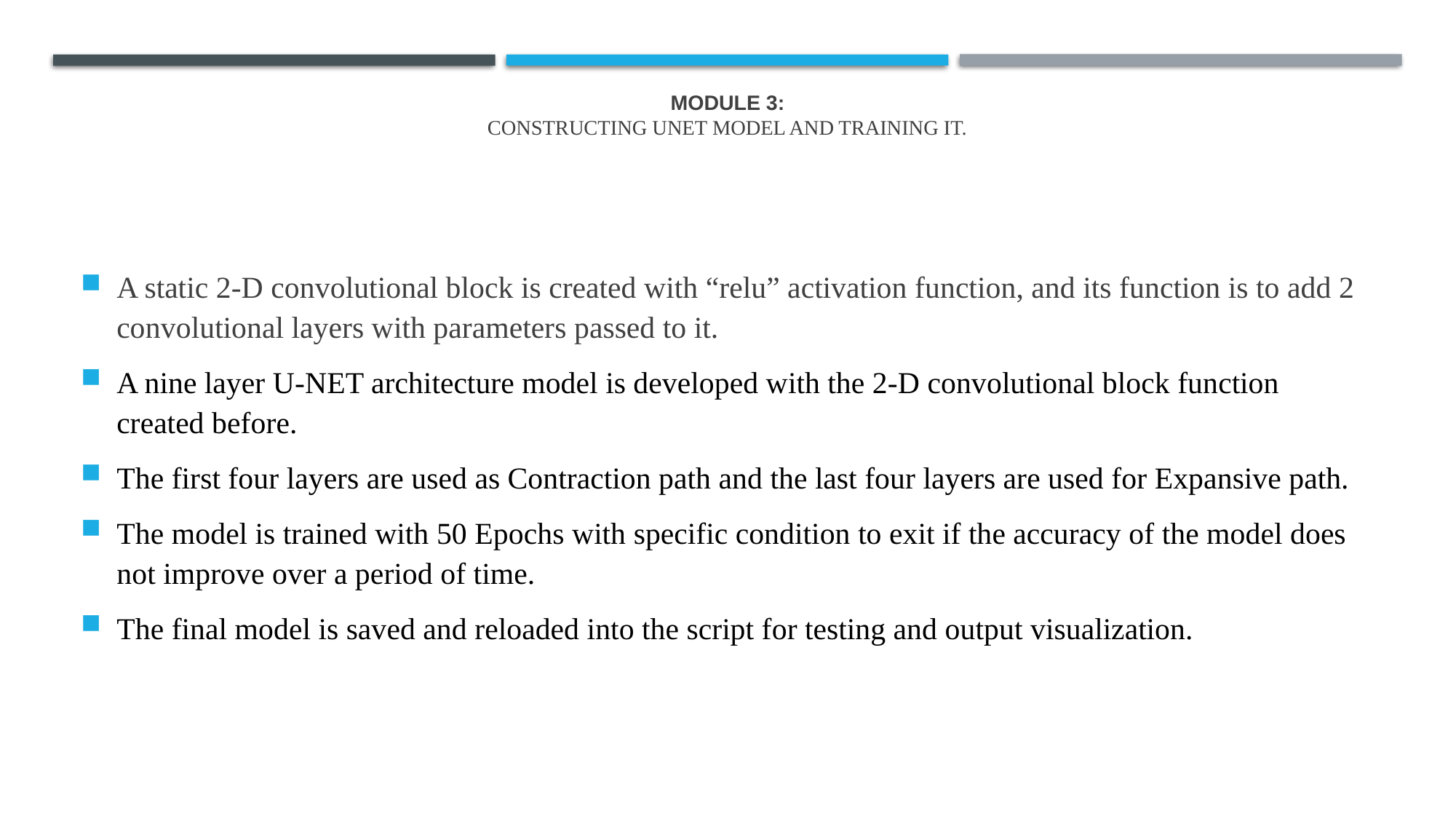

# MODULE 3: CONSTRUCTING UNET MODEL AND TRAINING IT.
A static 2-D convolutional block is created with “relu” activation function, and its function is to add 2 convolutional layers with parameters passed to it.
A nine layer U-NET architecture model is developed with the 2-D convolutional block function created before.
The first four layers are used as Contraction path and the last four layers are used for Expansive path.
The model is trained with 50 Epochs with specific condition to exit if the accuracy of the model does not improve over a period of time.
The final model is saved and reloaded into the script for testing and output visualization.